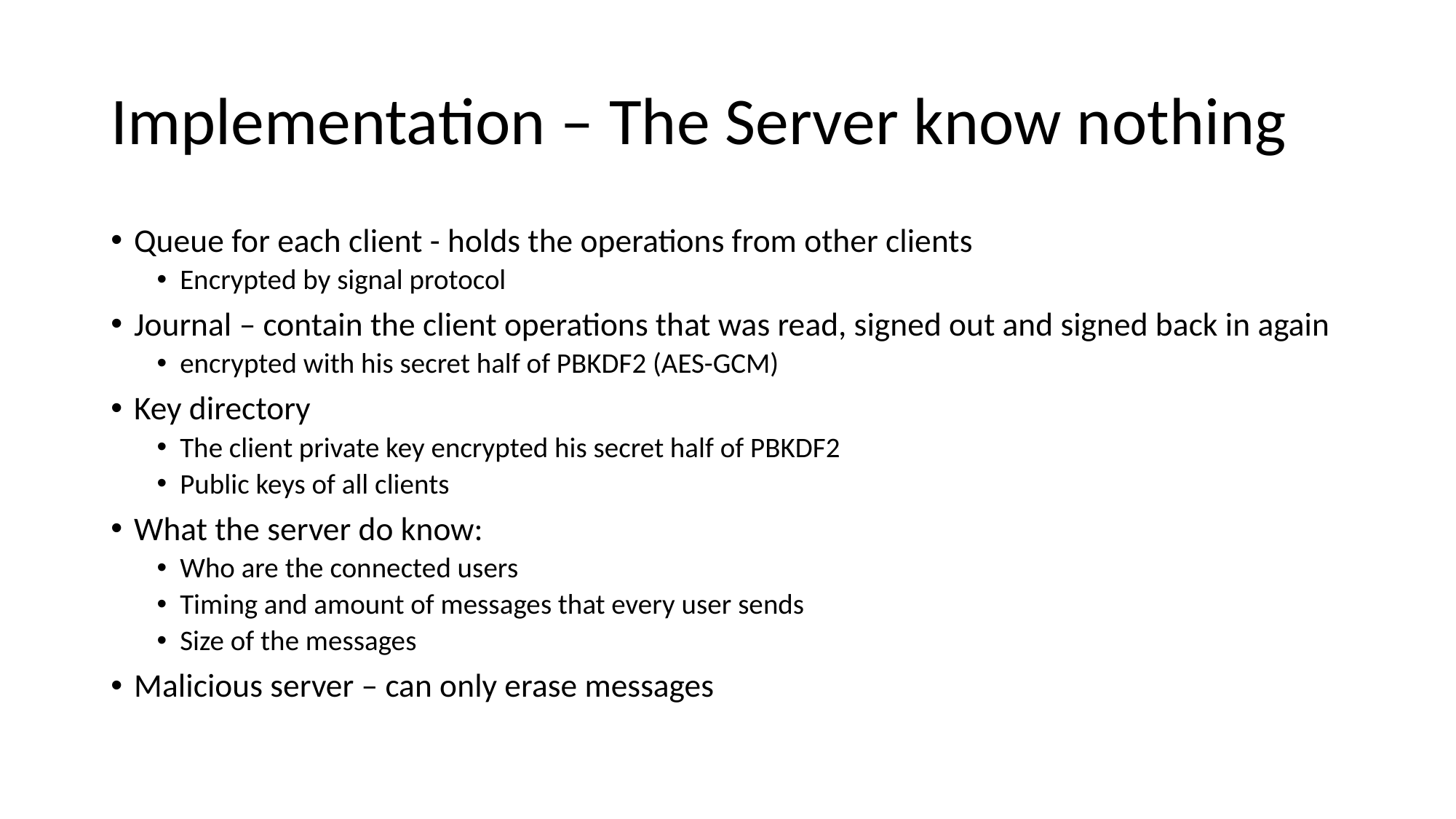

# Implementation – The Server know nothing
Queue for each client - holds the operations from other clients
Encrypted by signal protocol
Journal – contain the client operations that was read, signed out and signed back in again
encrypted with his secret half of PBKDF2 (AES-GCM)
Key directory
The client private key encrypted his secret half of PBKDF2
Public keys of all clients
What the server do know:
Who are the connected users
Timing and amount of messages that every user sends
Size of the messages
Malicious server – can only erase messages